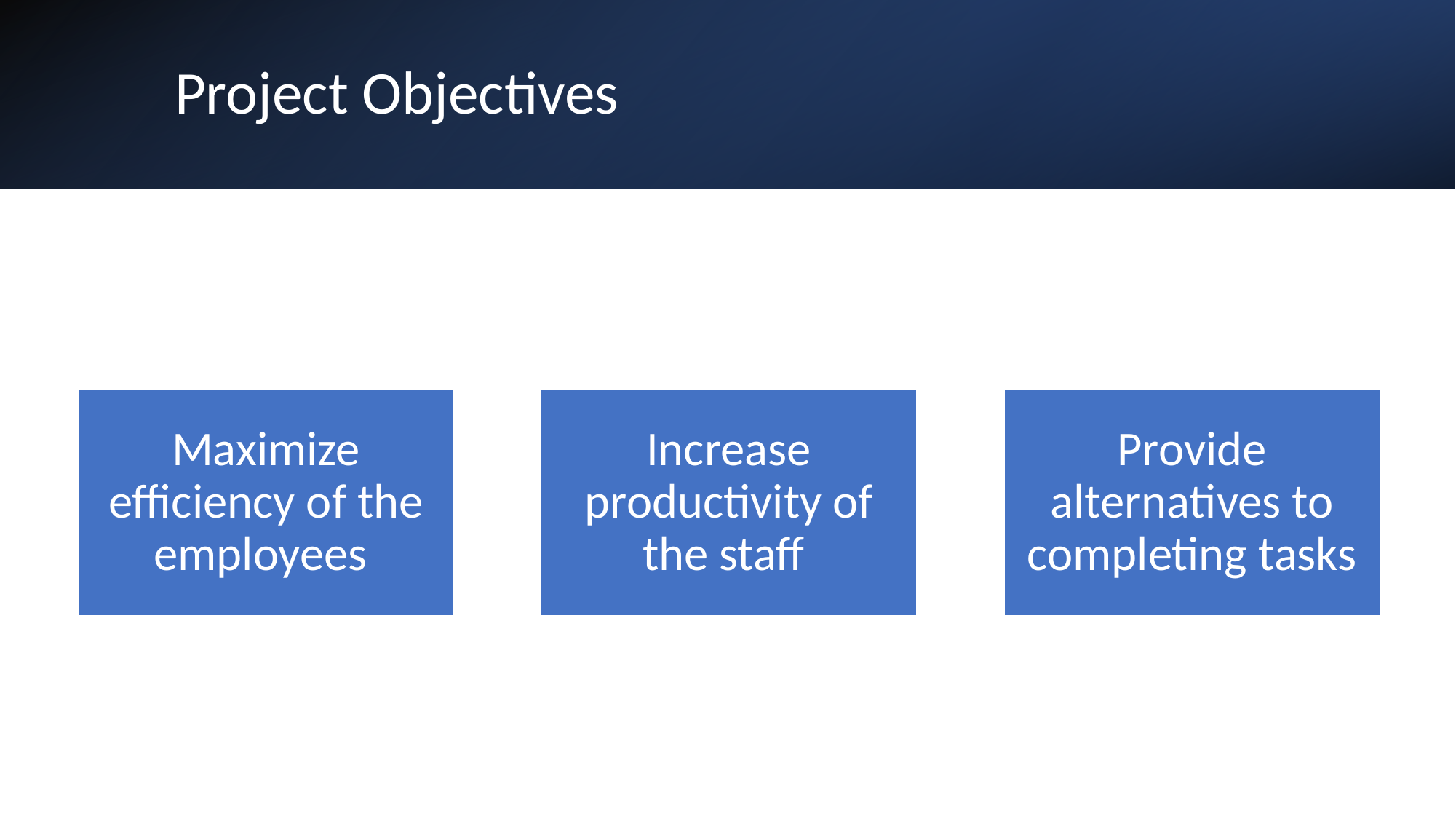

# Project Objectives

Maximize efficiency of the employees

Increase productivity of the staff
Provide alternatives to completing tasks